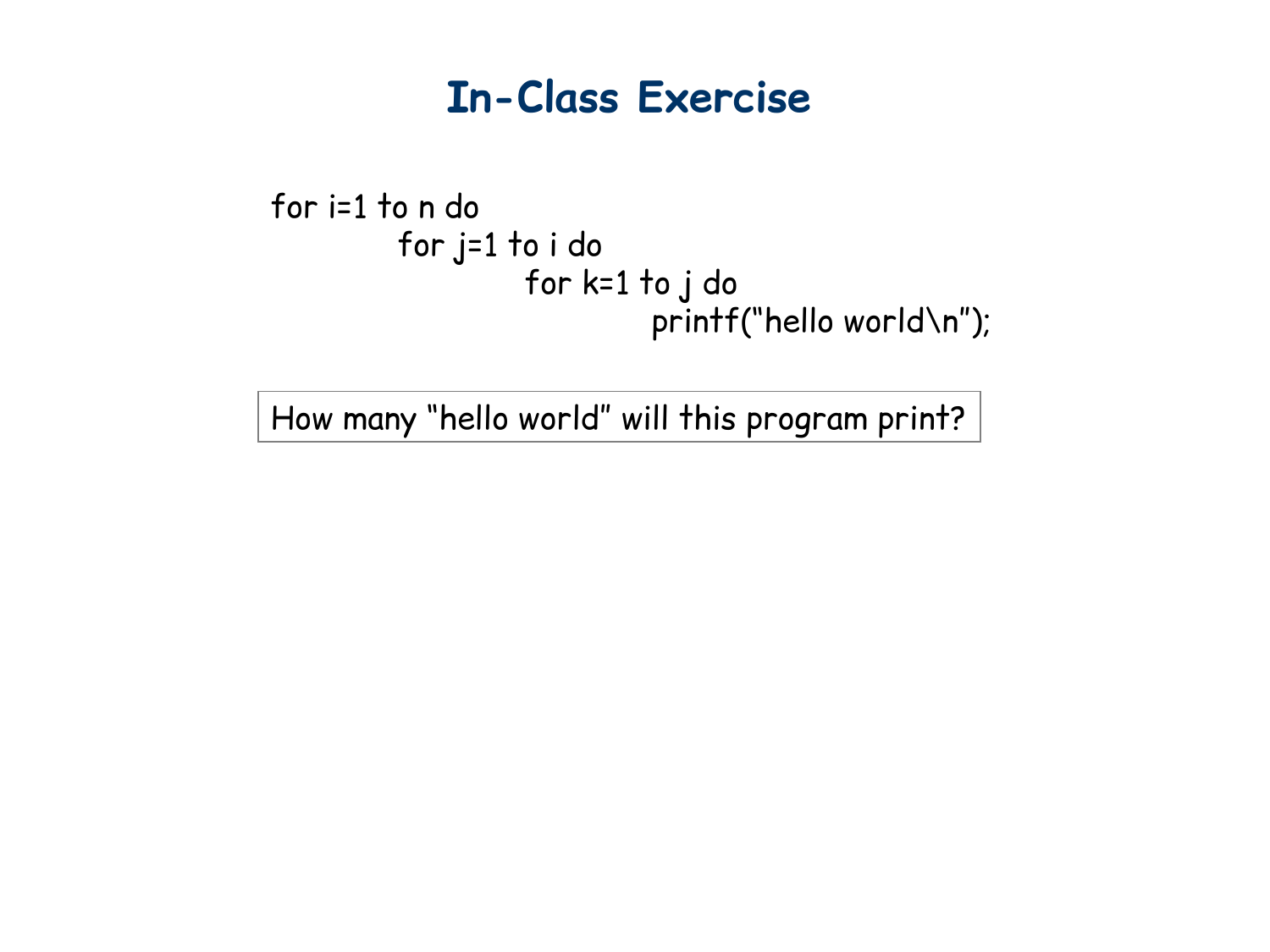

In-Class Exercise
for i=1 to n do
	for j=1 to i do
		for k=1 to j do
			printf(“hello world\n”);
How many “hello world” will this program print?